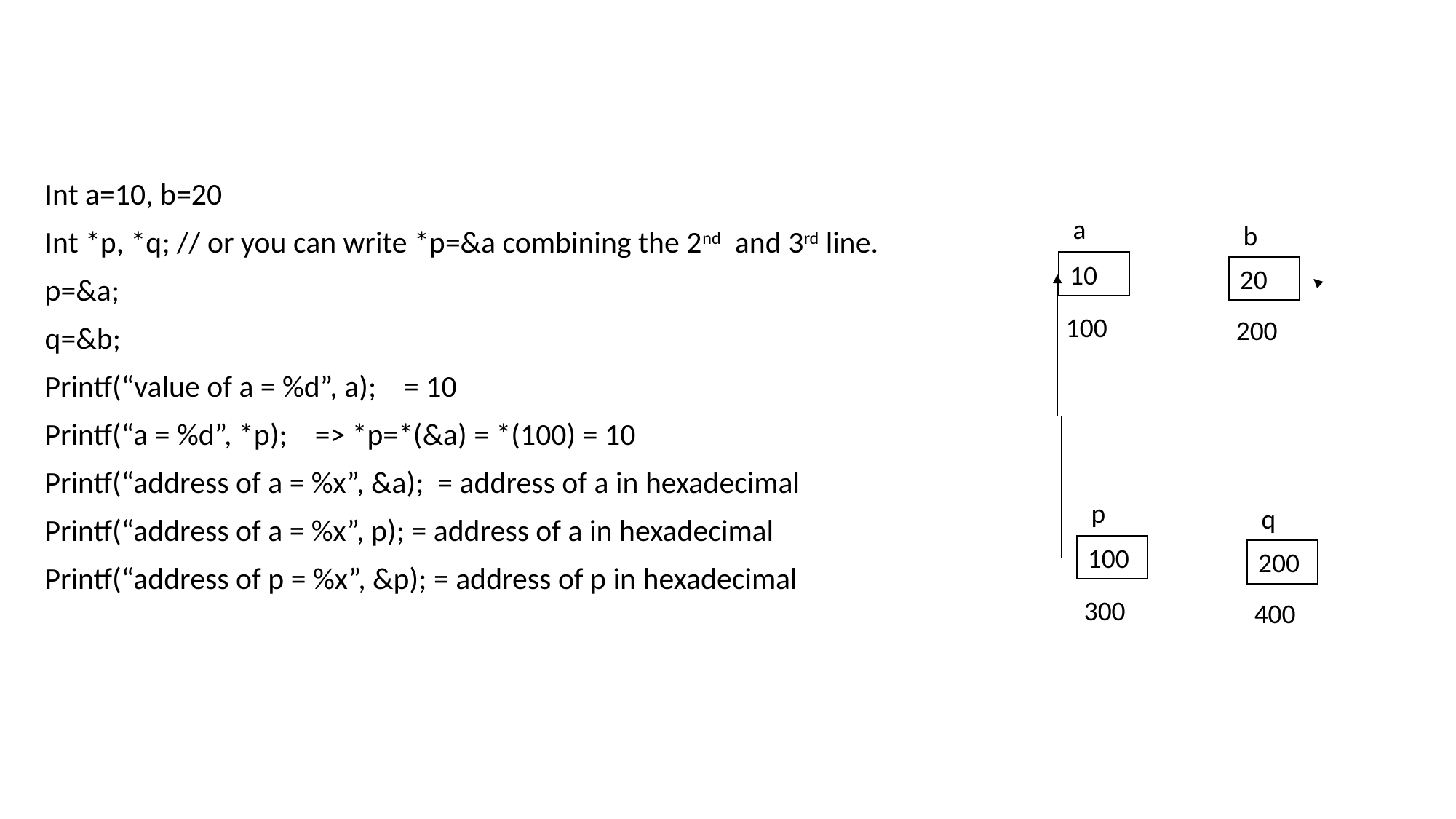

#
Int a=10, b=20
Int *p, *q; // or you can write *p=&a combining the 2nd  and 3rd line.
p=&a;
q=&b;
Printf(“value of a = %d”, a);    = 10
Printf(“a = %d”, *p);    => *p=*(&a) = *(100) = 10
Printf(“address of a = %x”, &a);  = address of a in hexadecimal
Printf(“address of a = %x”, p); = address of a in hexadecimal
Printf(“address of p = %x”, &p); = address of p in hexadecimal
a
b
10
20
100
200
p
q
100
200
300
400